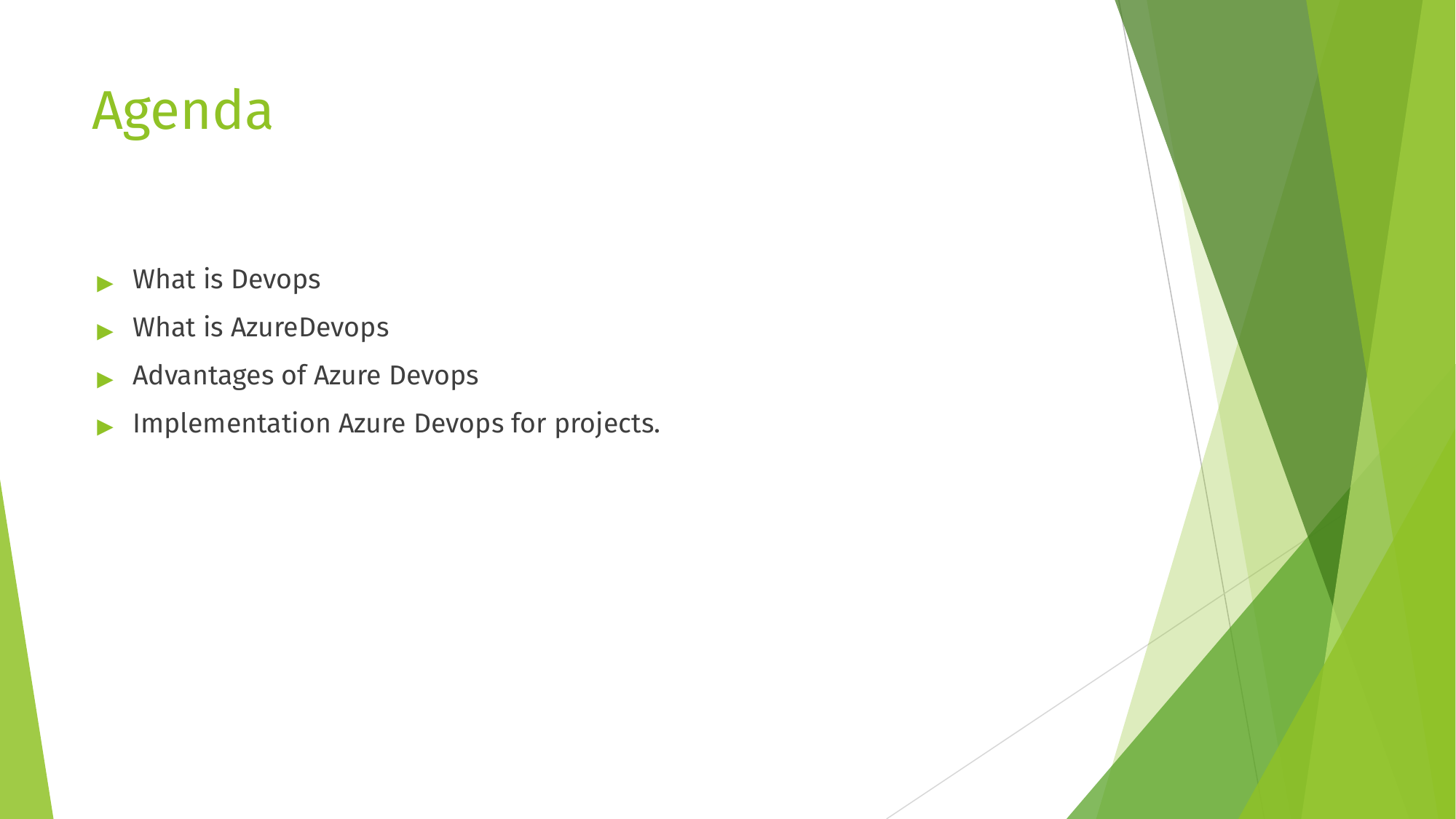

# Agenda
What is Devops
What is AzureDevops
Advantages of Azure Devops
Implementation Azure Devops for projects.